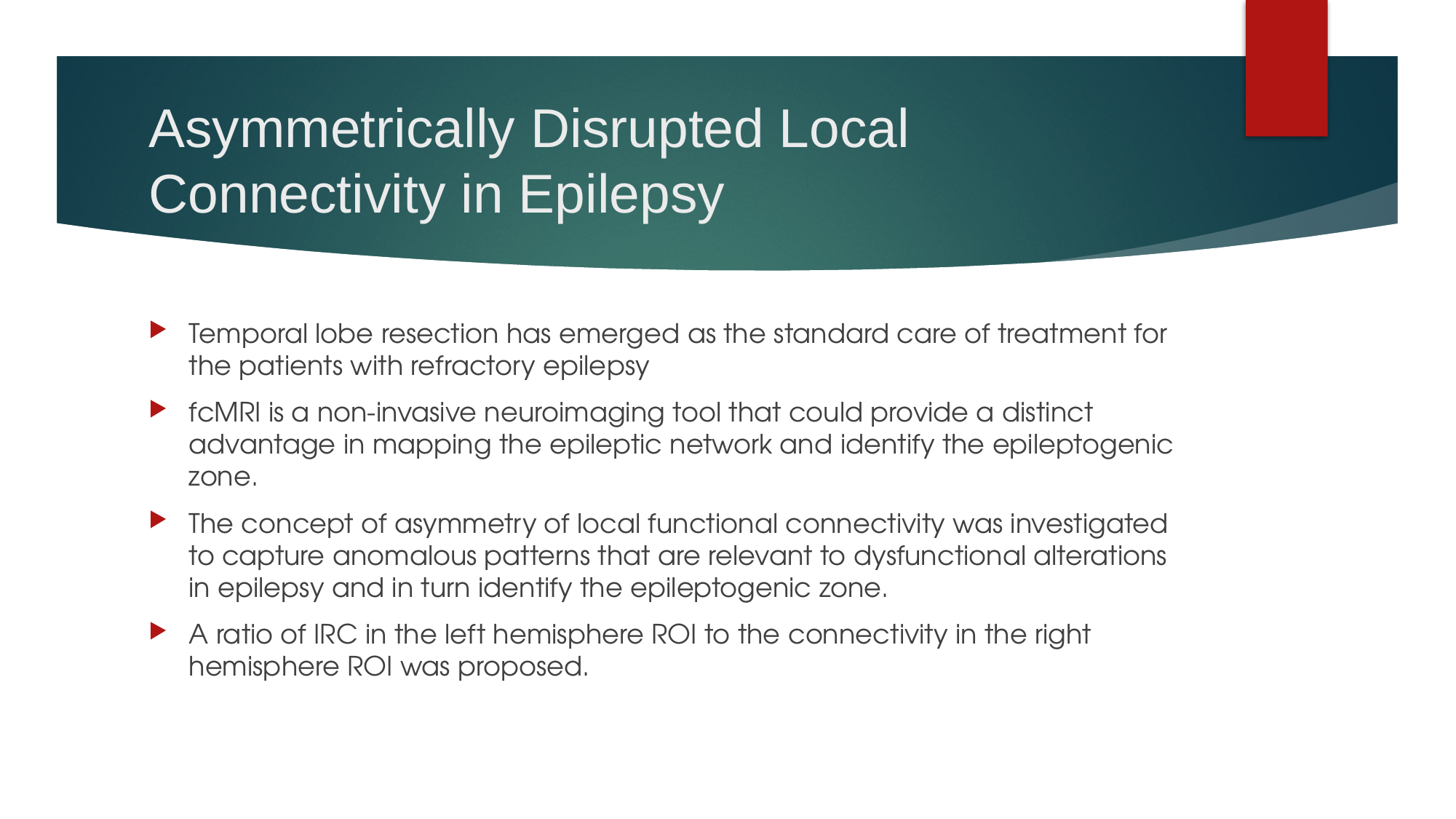

# Asymmetrically Disrupted Local Connectivity in Epilepsy
Temporal lobe resection has emerged as the standard care of treatment for the patients with refractory epilepsy
fcMRI is a non-invasive neuroimaging tool that could provide a distinct advantage in mapping the epileptic network and identify the epileptogenic zone.
The concept of asymmetry of local functional connectivity was investigated to capture anomalous patterns that are relevant to dysfunctional alterations in epilepsy and in turn identify the epileptogenic zone.
A ratio of IRC in the left hemisphere ROI to the connectivity in the right hemisphere ROI was proposed.